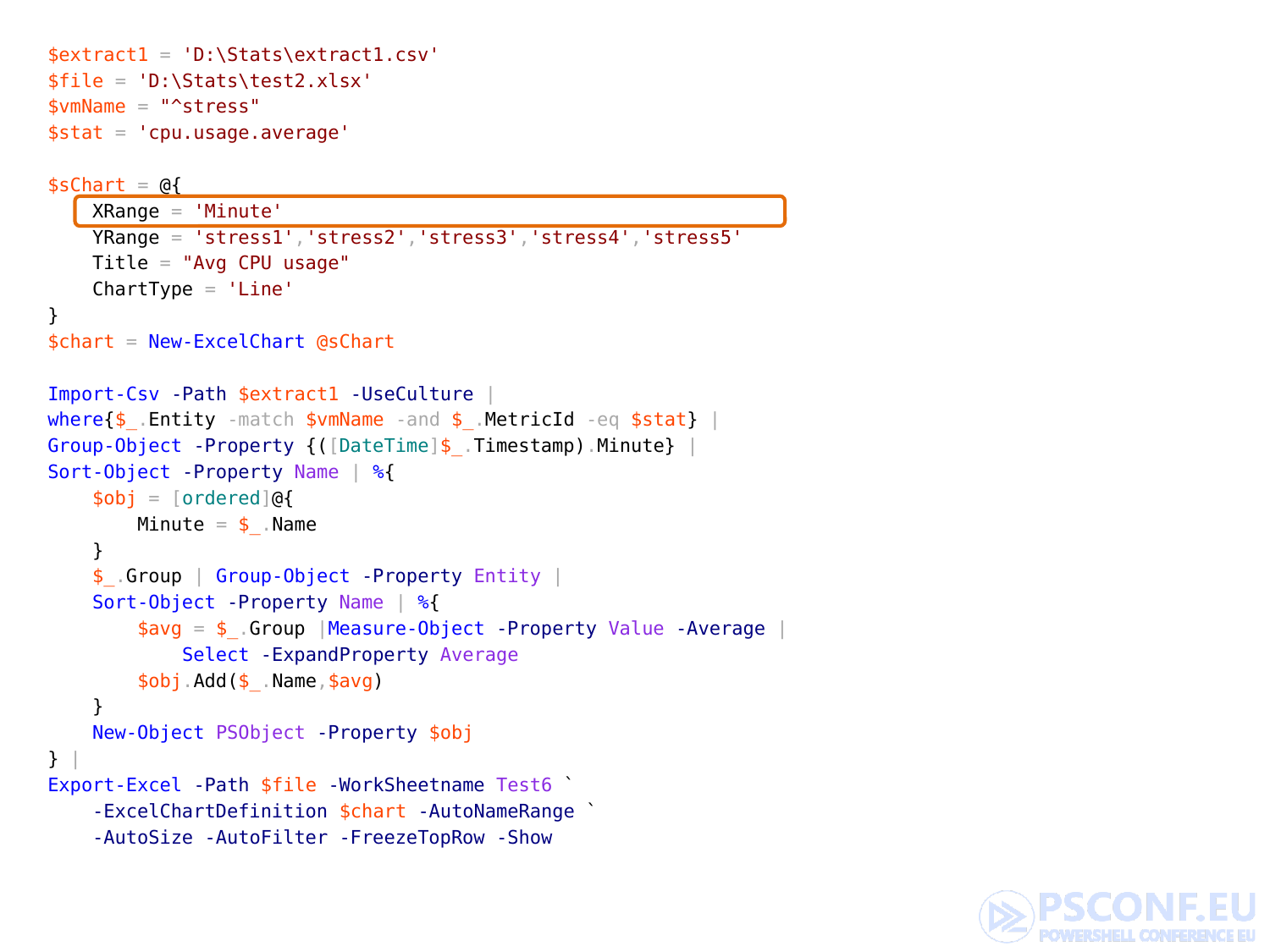

$extract1 = 'D:\Stats\extract1.csv'
$file = 'D:\Stats\test2.xlsx'
$vmName = "^stress"
$stat = 'cpu.usage.average'

$sChart = @{
    XRange = 'Minute'
    YRange = 'stress1','stress2','stress3','stress4','stress5'
    Title = "Avg CPU usage"
    ChartType = 'Line'
}
$chart = New-ExcelChart @sChart

Import-Csv -Path $extract1 -UseCulture |
where{$_.Entity -match $vmName -and $_.MetricId -eq $stat} |
Group-Object -Property {([DateTime]$_.Timestamp).Minute} |
Sort-Object -Property Name | %{
    $obj = [ordered]@{
        Minute = $_.Name
    }
    $_.Group | Group-Object -Property Entity |
    Sort-Object -Property Name | %{
        $avg = $_.Group |Measure-Object -Property Value -Average |
            Select -ExpandProperty Average
        $obj.Add($_.Name,$avg)
    }
    New-Object PSObject -Property $obj
} |
Export-Excel -Path $file -WorkSheetname Test6 `
    -ExcelChartDefinition $chart -AutoNameRange `
    -AutoSize -AutoFilter -FreezeTopRow -Show